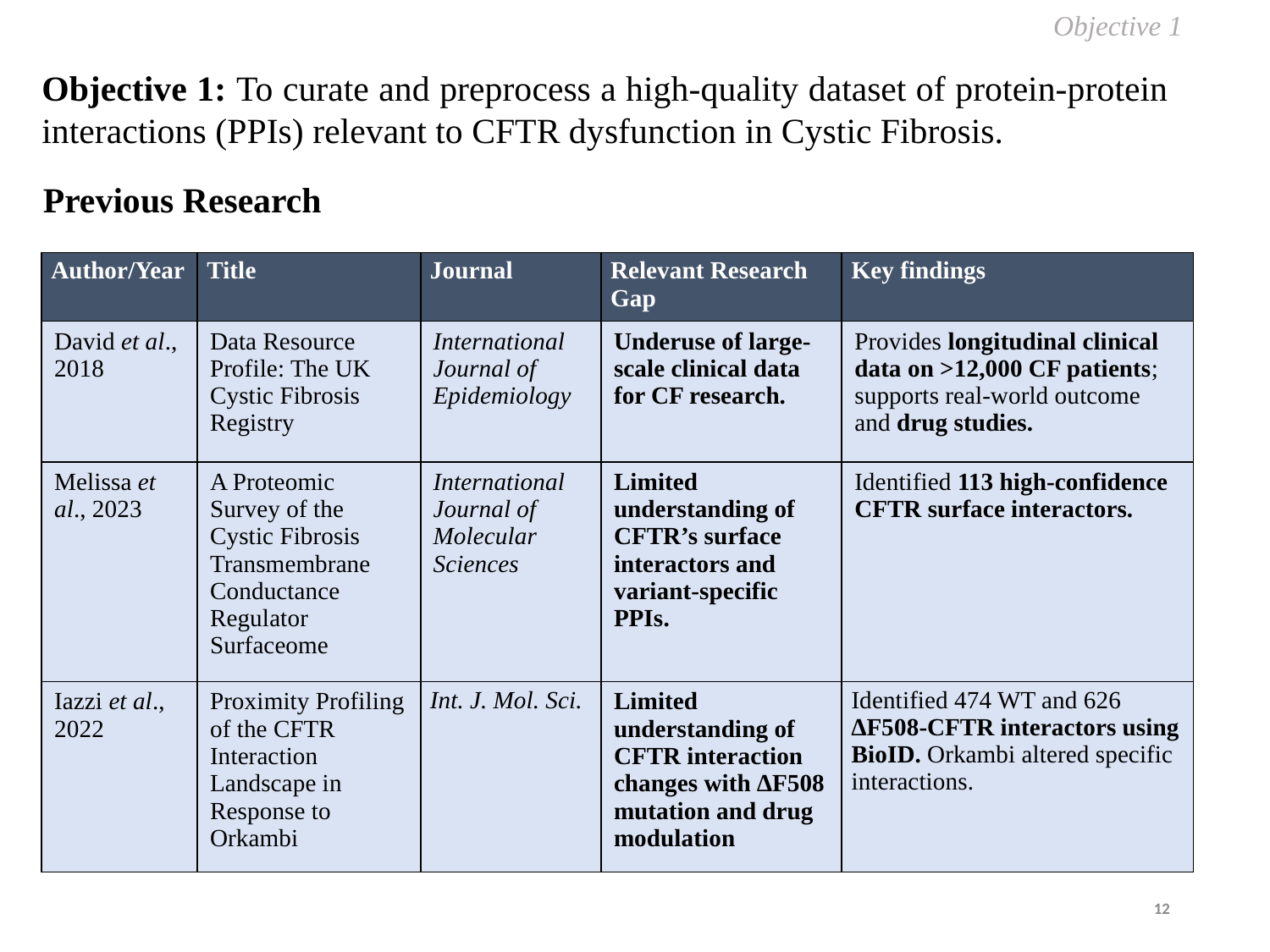

Objective 1
Objective 1: To curate and preprocess a high-quality dataset of protein-protein interactions (PPIs) relevant to CFTR dysfunction in Cystic Fibrosis.
Previous Research
| Author/Year | Title | Journal | Relevant Research Gap | Key findings |
| --- | --- | --- | --- | --- |
| David et al., 2018 | Data Resource Profile: The UK Cystic Fibrosis Registry | International Journal of Epidemiology | Underuse of large-scale clinical data for CF research. | Provides longitudinal clinical data on >12,000 CF patients; supports real-world outcome and drug studies. |
| Melissa et al., 2023 | A Proteomic Survey of the Cystic Fibrosis Transmembrane Conductance Regulator Surfaceome | International Journal of Molecular Sciences | Limited understanding of CFTR’s surface interactors and variant-specific PPIs. | Identified 113 high-confidence CFTR surface interactors. |
| Iazzi et al., 2022 | Proximity Profiling of the CFTR Interaction Landscape in Response to Orkambi | Int. J. Mol. Sci. | Limited understanding of CFTR interaction changes with ∆F508 mutation and drug modulation | Identified 474 WT and 626 ∆F508-CFTR interactors using BioID. Orkambi altered specific interactions. |
12